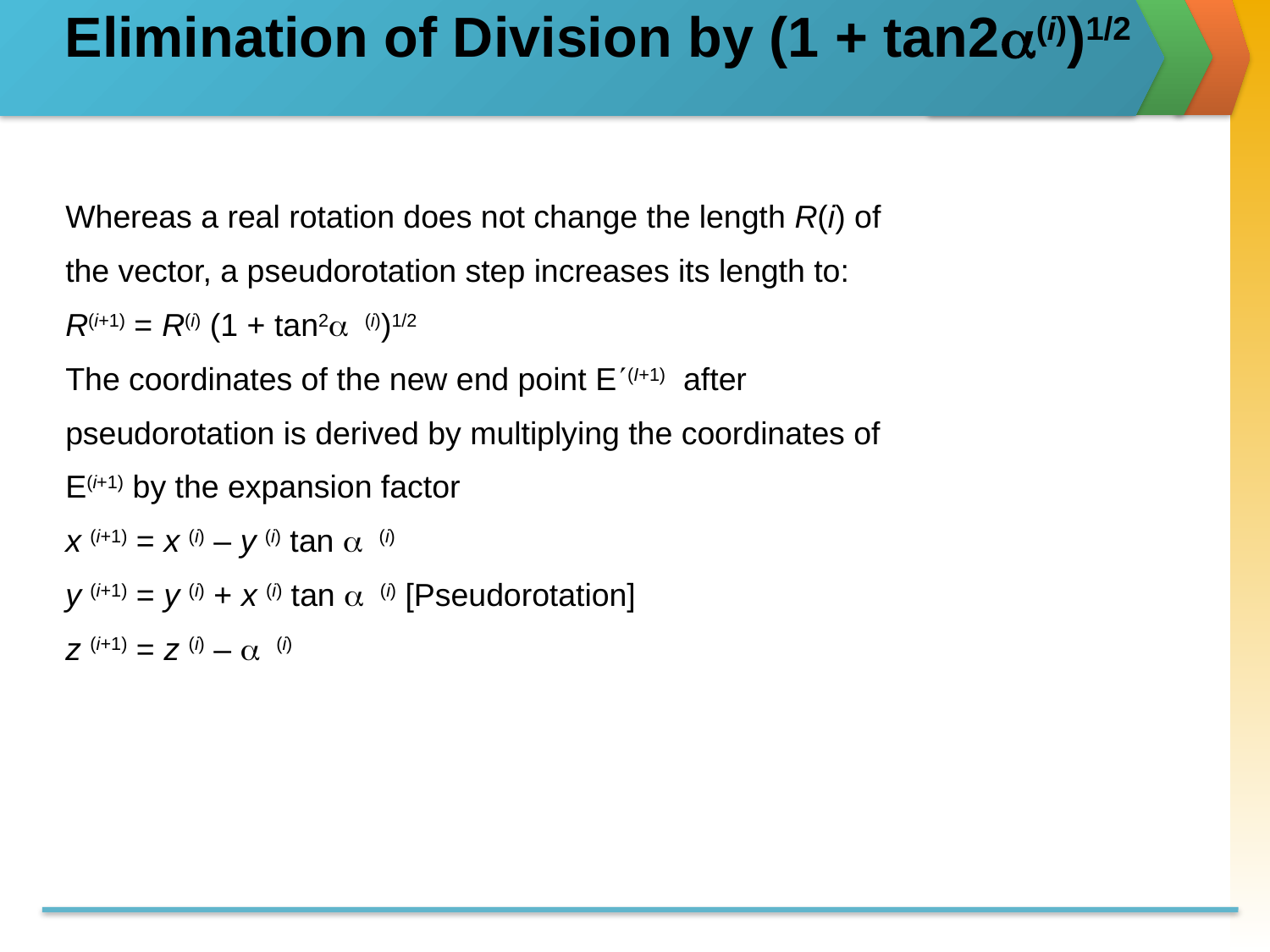

# Elimination of Division by (1 + tan2α(i))1/2
Whereas a real rotation does not change the length R(i) of
the vector, a pseudorotation step increases its length to:
R(i+1) = R(i) (1 + tan2α (i))1/2
The coordinates of the new end point E′(I+1)  after
pseudorotation is derived by multiplying the coordinates of
E(i+1) by the expansion factor
x (i+1) = x (i) – y (i) tan α (i)
y (i+1) = y (i) + x (i) tan α (i) [Pseudorotation]
z (i+1) = z (i) – α (i)